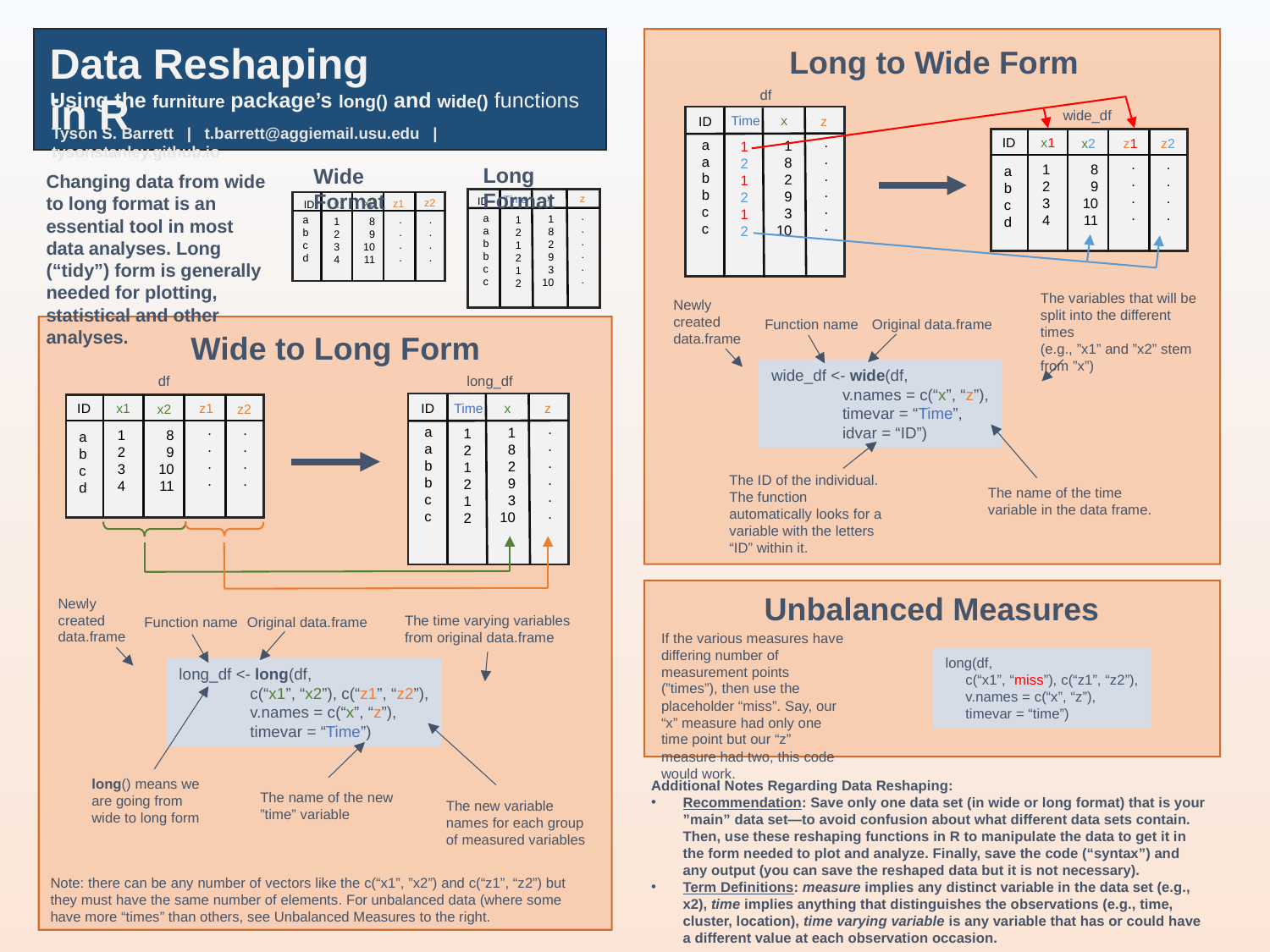

Data Reshaping in R
Long to Wide Form
df
Using the furniture package’s long() and wide() functions
wide_df
Time
x

z
ID
Tyson S. Barrett   |   t.barrett@aggiemail.usu.edu   |   tysonstanley.github.io
.
.
.
.
.
.
ID
x1
z1
z2

x2
a
a
b
b
c
c
1
8
2
9
3
10
1
2
1
2
1
2
.
.
.
.
.
.
.
.
1
2
3
4
8
9
10
11
Long Format
a
b
c
d
Wide Format
Changing data from wide to long format is an essential tool in most data analyses. Long (“tidy”) form is generally needed for plotting, statistical and other analyses.
x
z
Time
ID

.
.
.
.
.
.
a
a
b
b
c
c
1
8
2
9
3
10
1
2
1
2
1
2
z2
x2
z1
ID
x1

a
b
c
d
.
.
.
.
.
.
.
.
8
9
10
11
1
2
3
4
The variables that will be
split into the different times
(e.g., ”x1” and ”x2” stem from ”x”)
Newly
created
data.frame
Original data.frame
Function name

Wide to Long Form
df
long_df

ID
x1
Time
x
z
ID
z1
z2

x2
.
.
.
.
.
.
.
.
.
.
.
.
.
.
a
a
b
b
c
c
1
8
2
9
3
10
1
2
1
2
1
2
1
2
3
4
8
9
10
11
a
b
c
d

Newly
created
data.frame
The time varying variables
from original data.frame
Function name
Original data.frame
long_df <- long(df,
                c(“x1”, “x2”), c(“z1”, “z2”),
                v.names = c(“x”, “z”),
                timevar = “Time”)
long() means we are going from
wide to long form
The name of the new
”time” variable
The new variable
names for each group
of measured variables
Note: there can be any number of vectors like the c(“x1”, ”x2”) and c(“z1”, “z2”) but they must have the same number of elements. For unbalanced data (where some have more “times” than others, see Unbalanced Measures to the right.
wide_df <- wide(df,
                v.names = c(“x”, “z”),
                timevar = “Time”,
                idvar = “ID”)
The ID of the individual. The function automatically looks for a variable with the letters “ID” within it.
The name of the time variable in the data frame.

Unbalanced Measures
If the various measures have differing number of measurement points (”times”), then use the placeholder “miss”. Say, our “x” measure had only one time point but our “z” measure had two, this code would work.
long(df,
     c(“x1”, “miss”), c(“z1”, “z2”),
     v.names = c(“x”, “z”),
     timevar = “time”)
Additional Notes Regarding Data Reshaping:
Recommendation: Save only one data set (in wide or long format) that is your ”main” data set—to avoid confusion about what different data sets contain. Then, use these reshaping functions in R to manipulate the data to get it in the form needed to plot and analyze. Finally, save the code (“syntax”) and any output (you can save the reshaped data but it is not necessary).
Term Definitions: measure implies any distinct variable in the data set (e.g., x2), time implies anything that distinguishes the observations (e.g., time, cluster, location), time varying variable is any variable that has or could have a different value at each observation occasion.